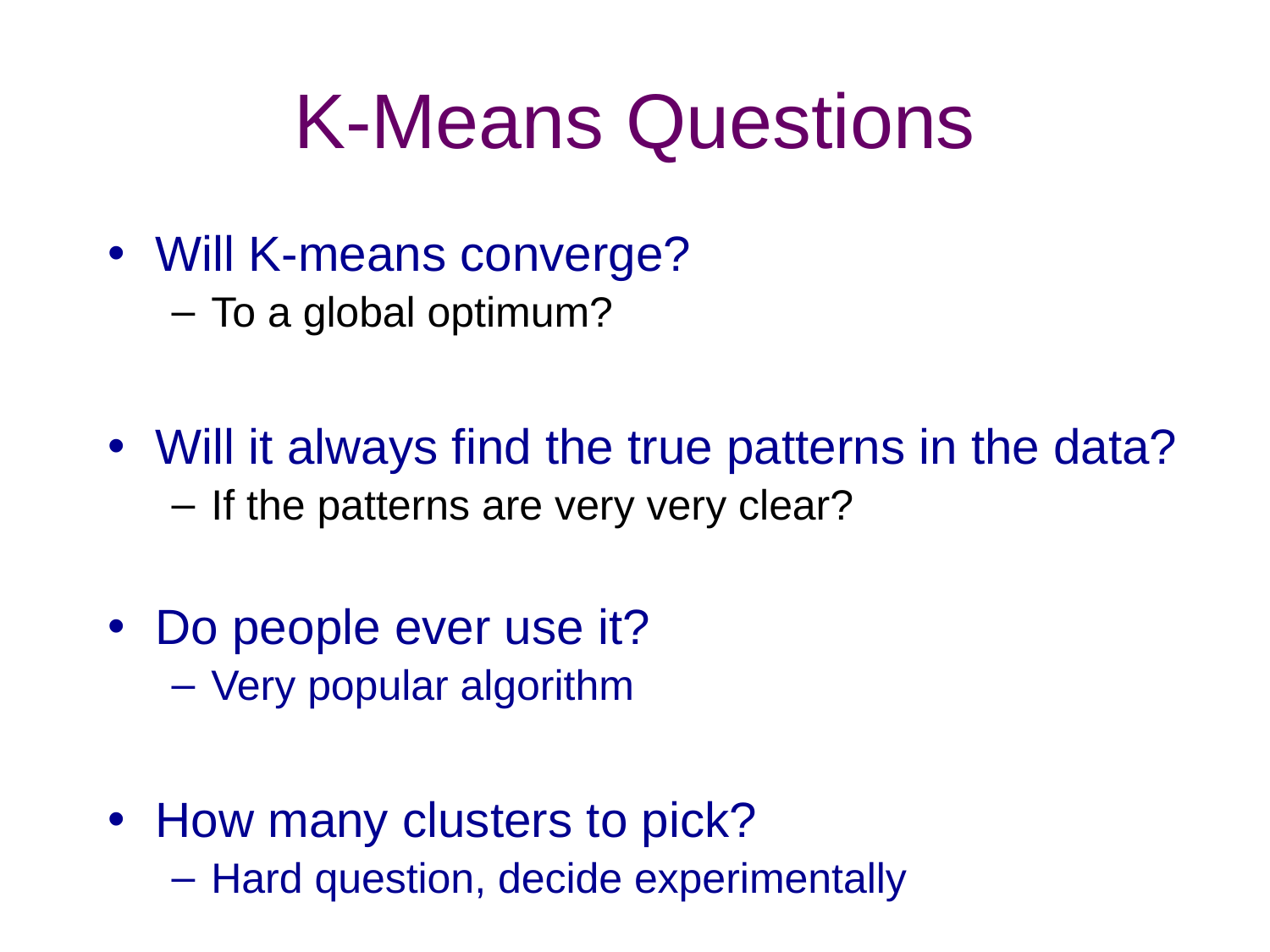

# K-Means Questions
Will K-means converge?
To a global optimum?

Will it always find the true patterns in the data?
If the patterns are very very clear?

Do people ever use it?
Very popular algorithm

How many clusters to pick?
Hard question, decide experimentally